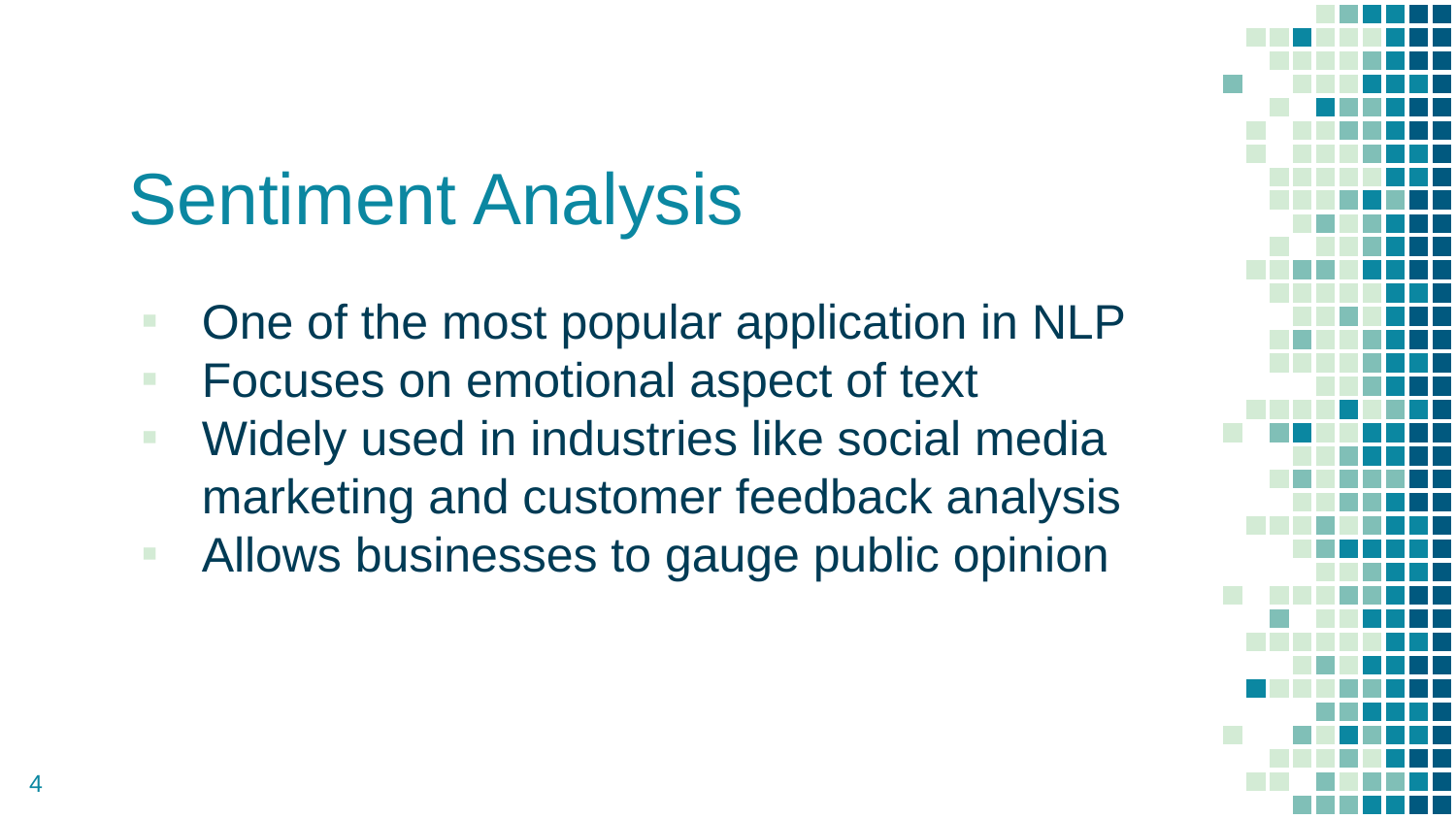

# Sentiment Analysis
One of the most popular application in NLP
Focuses on emotional aspect of text
Widely used in industries like social media marketing and customer feedback analysis
Allows businesses to gauge public opinion
4